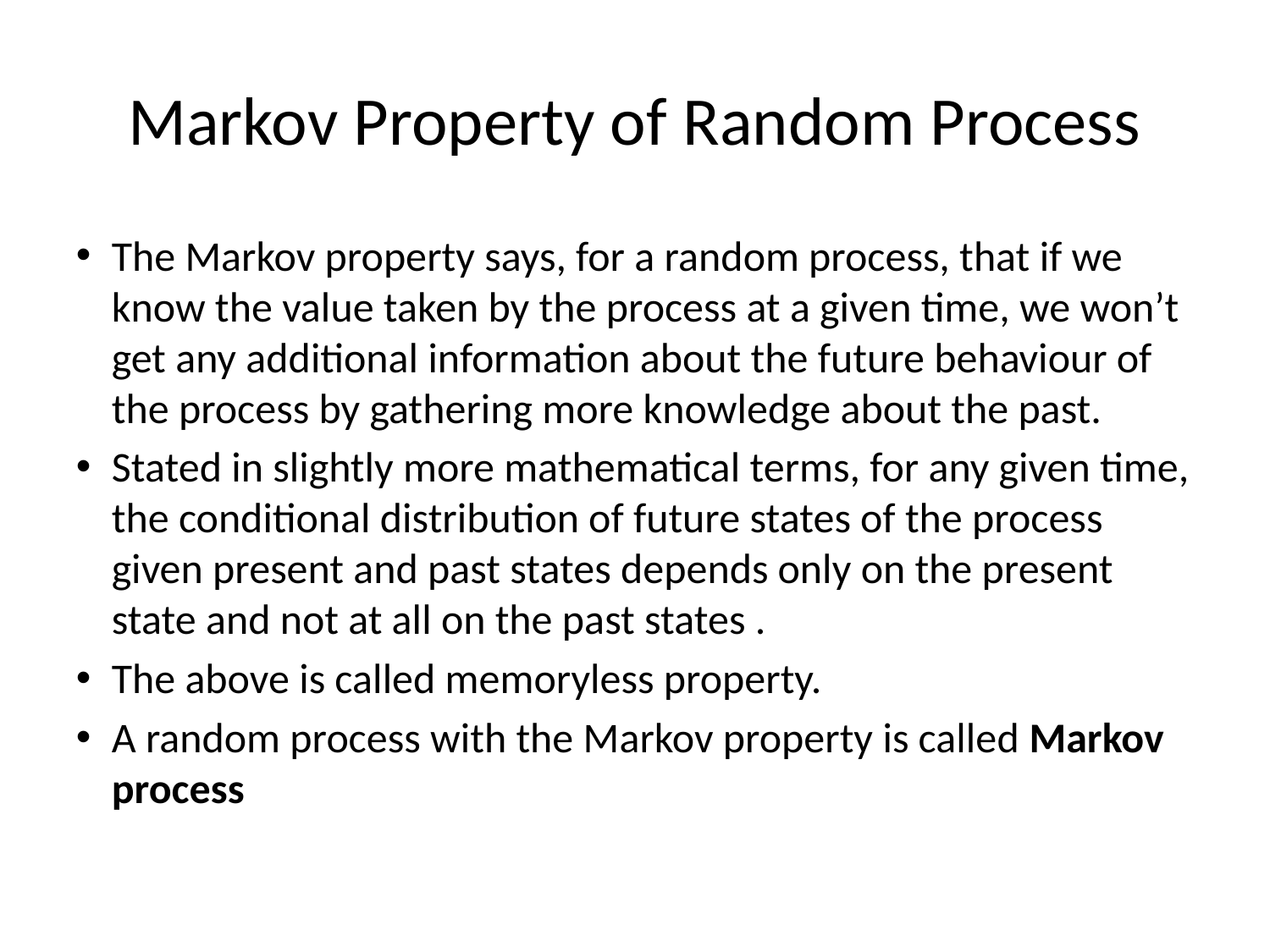

Markov Property of Random Process
The Markov property says, for a random process, that if we know the value taken by the process at a given time, we won’t get any additional information about the future behaviour of the process by gathering more knowledge about the past.
Stated in slightly more mathematical terms, for any given time, the conditional distribution of future states of the process given present and past states depends only on the present state and not at all on the past states .
The above is called memoryless property.
A random process with the Markov property is called Markov process